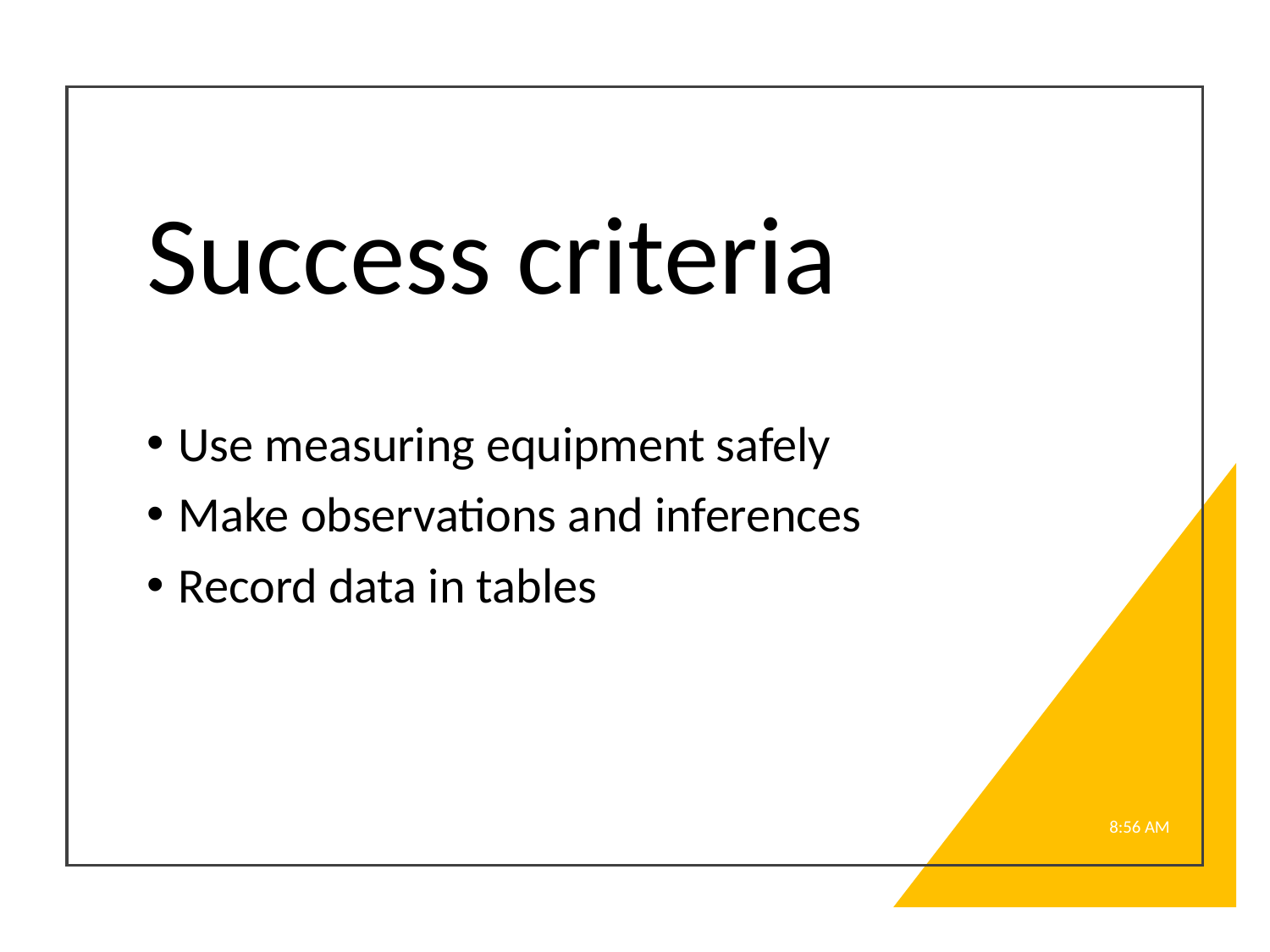

# Success criteria
Use measuring equipment safely
Make observations and inferences
Record data in tables

8:56 AM